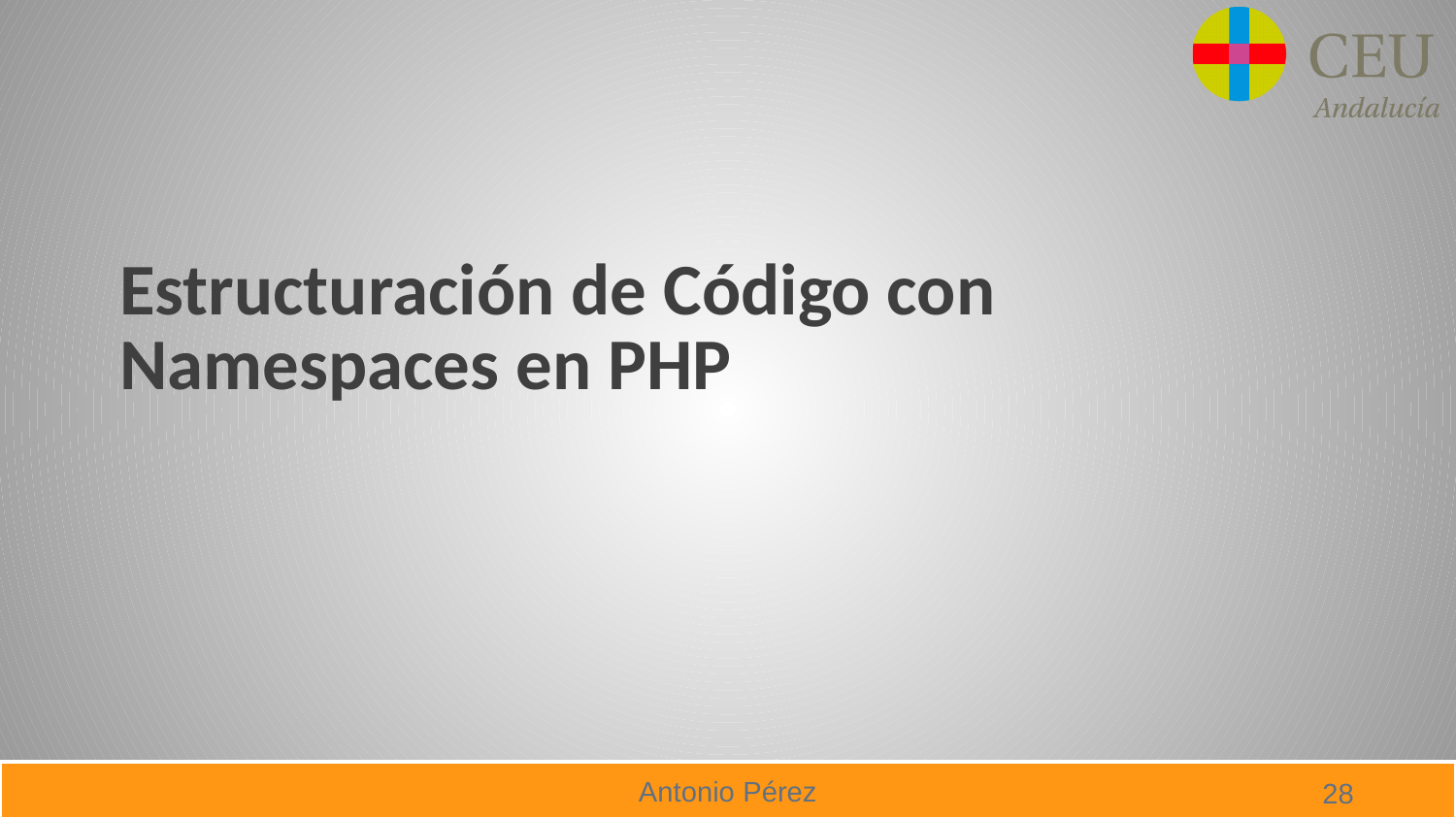

# Estructuración de Código con Namespaces en PHP